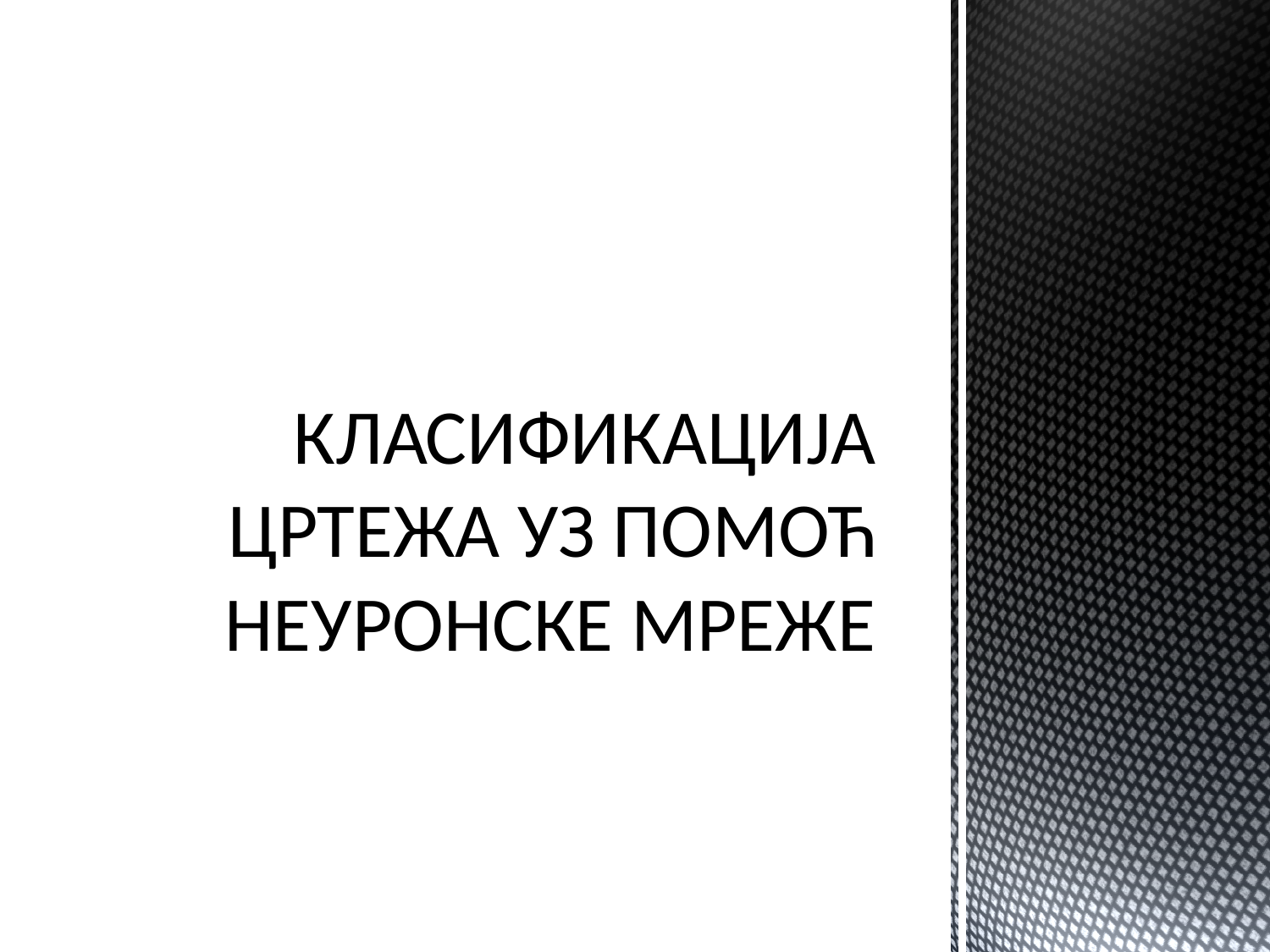

# КЛАСИФИКАЦИЈА ЦРТЕЖА УЗ ПОМОЋ НЕУРОНСКЕ МРЕЖЕ